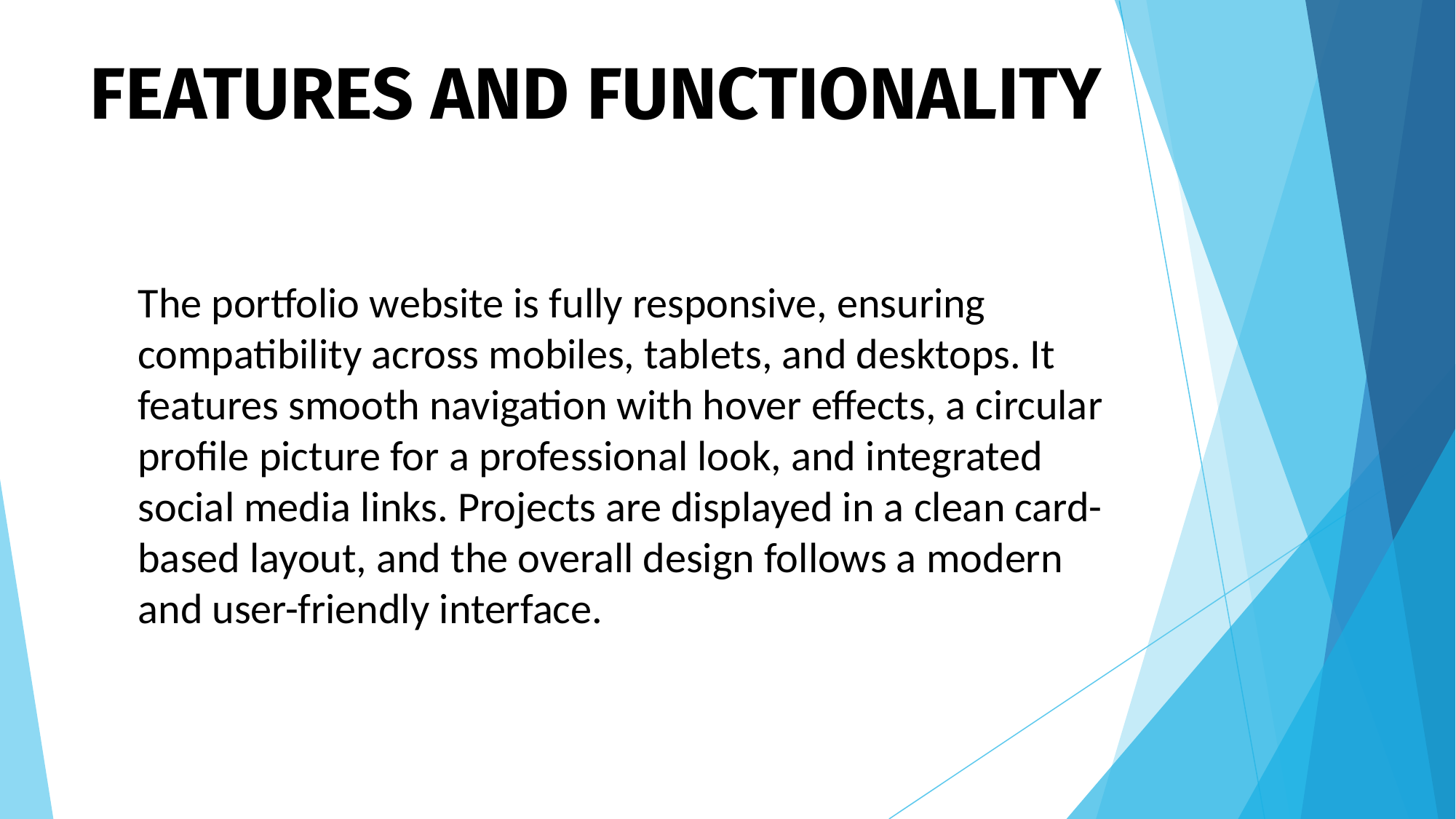

# FEATURES AND FUNCTIONALITY
The portfolio website is fully responsive, ensuring compatibility across mobiles, tablets, and desktops. It features smooth navigation with hover effects, a circular profile picture for a professional look, and integrated social media links. Projects are displayed in a clean card-based layout, and the overall design follows a modern and user-friendly interface.